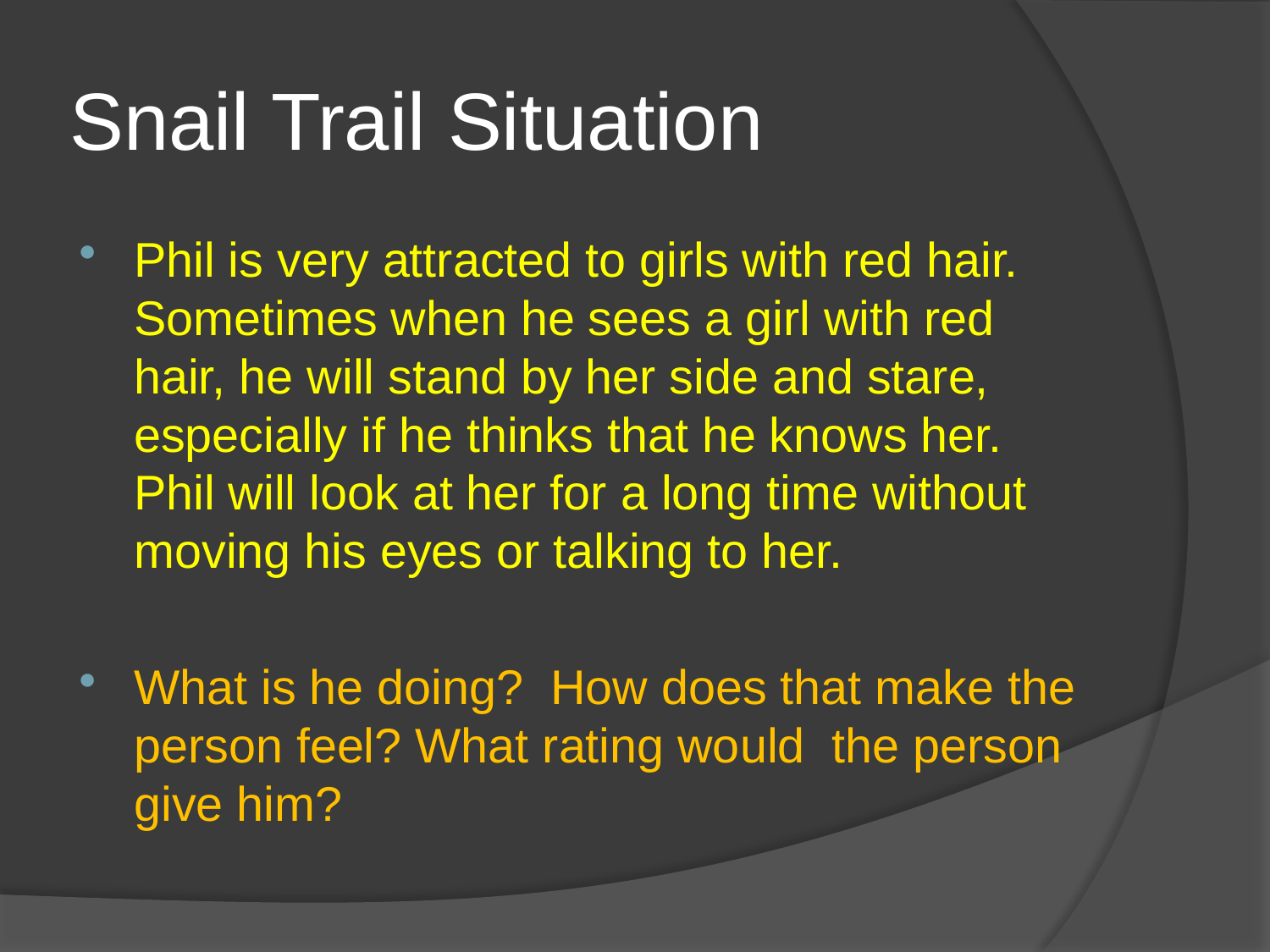

# Snail Trail Situation
Phil is very attracted to girls with red hair.  Sometimes when he sees a girl with red hair, he will stand by her side and stare, especially if he thinks that he knows her.  Phil will look at her for a long time without moving his eyes or talking to her.

What is he doing?  How does that make the person feel? What rating would  the person give him?